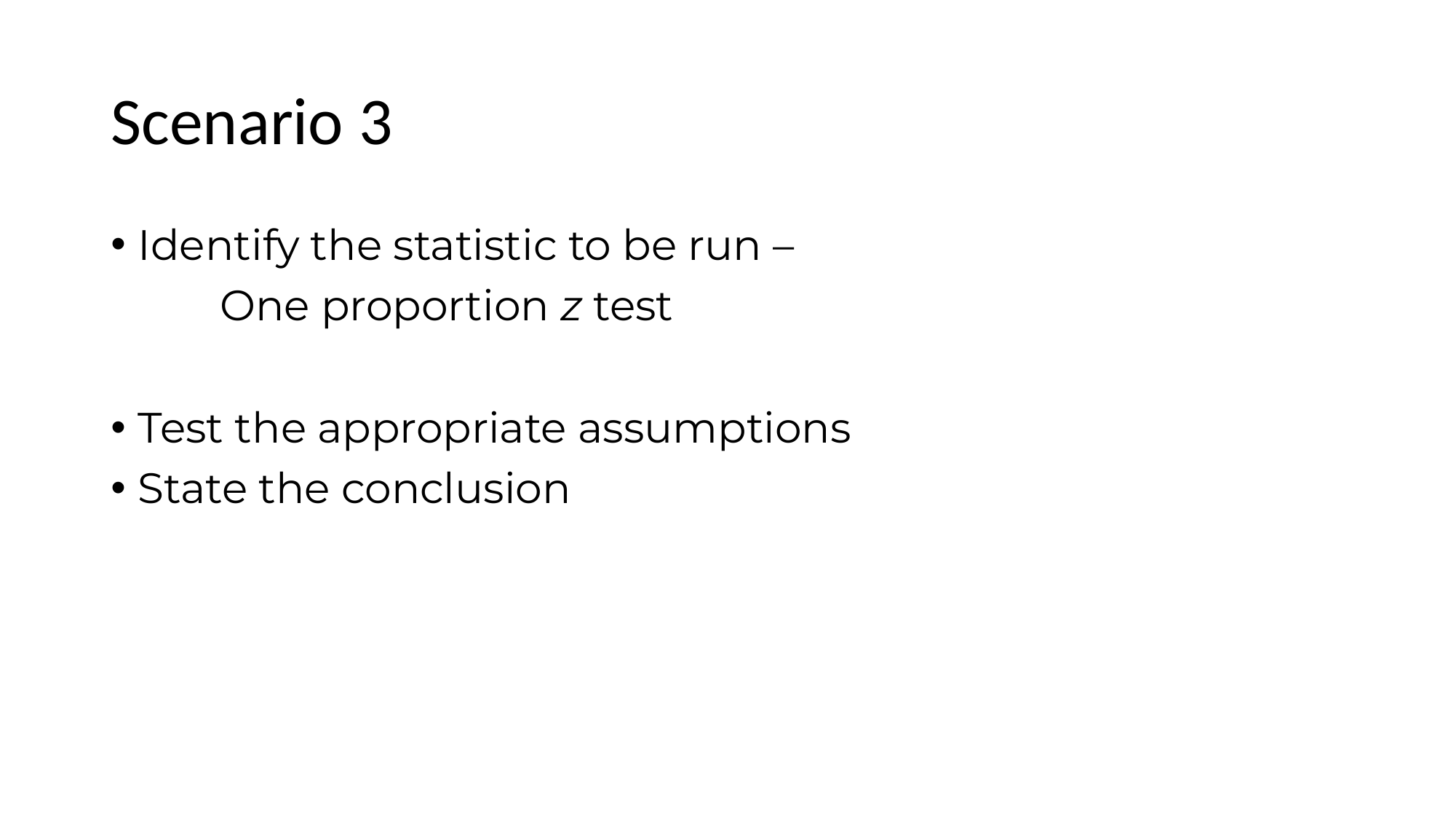

# Scenario 3
Identify the statistic to be run –
	One proportion z test

Test the appropriate assumptions
State the conclusion